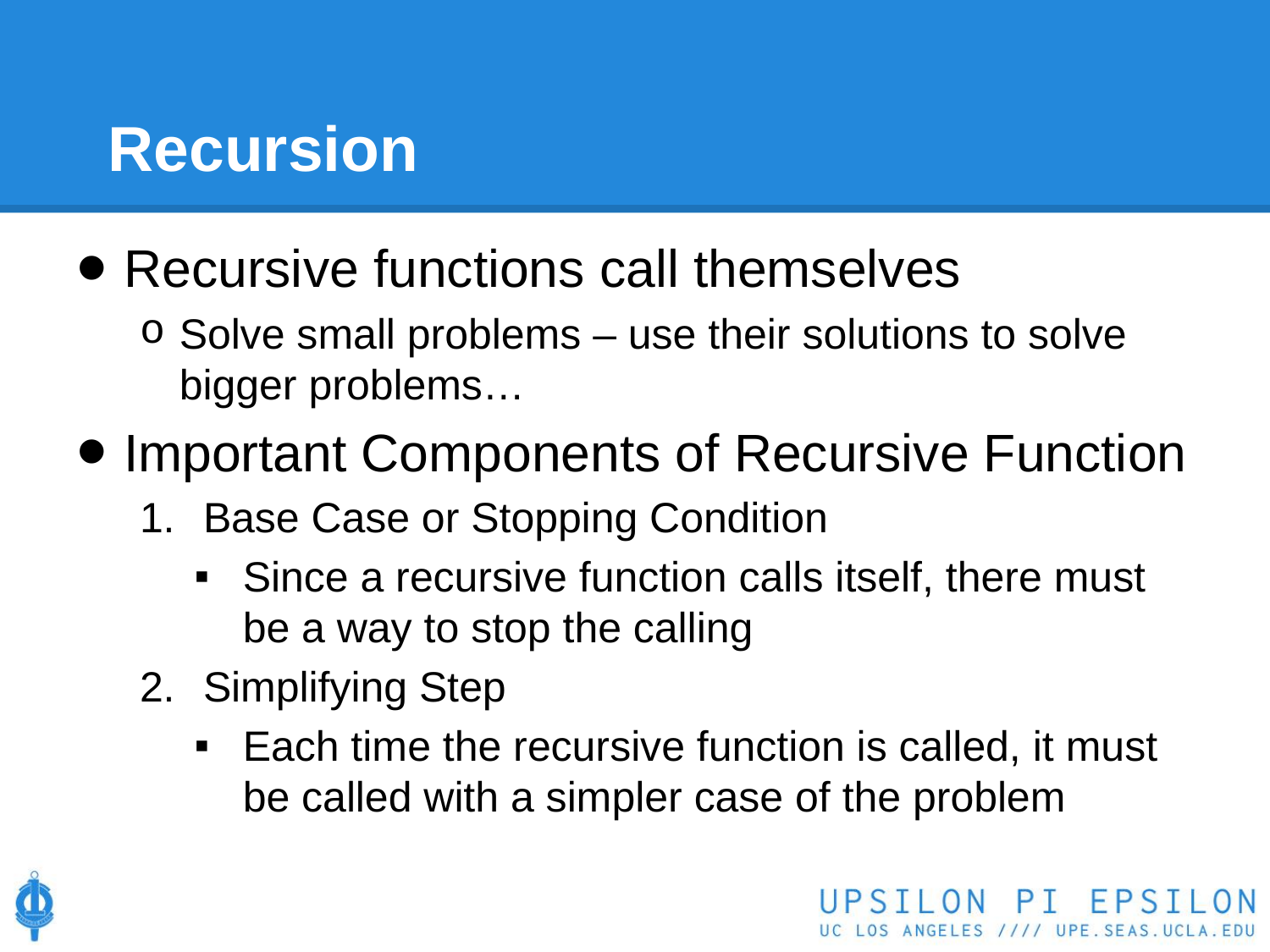

# Recursion
Recursive functions call themselves
Solve small problems – use their solutions to solve bigger problems…
Important Components of Recursive Function
Base Case or Stopping Condition
Since a recursive function calls itself, there must be a way to stop the calling
Simplifying Step
Each time the recursive function is called, it must be called with a simpler case of the problem